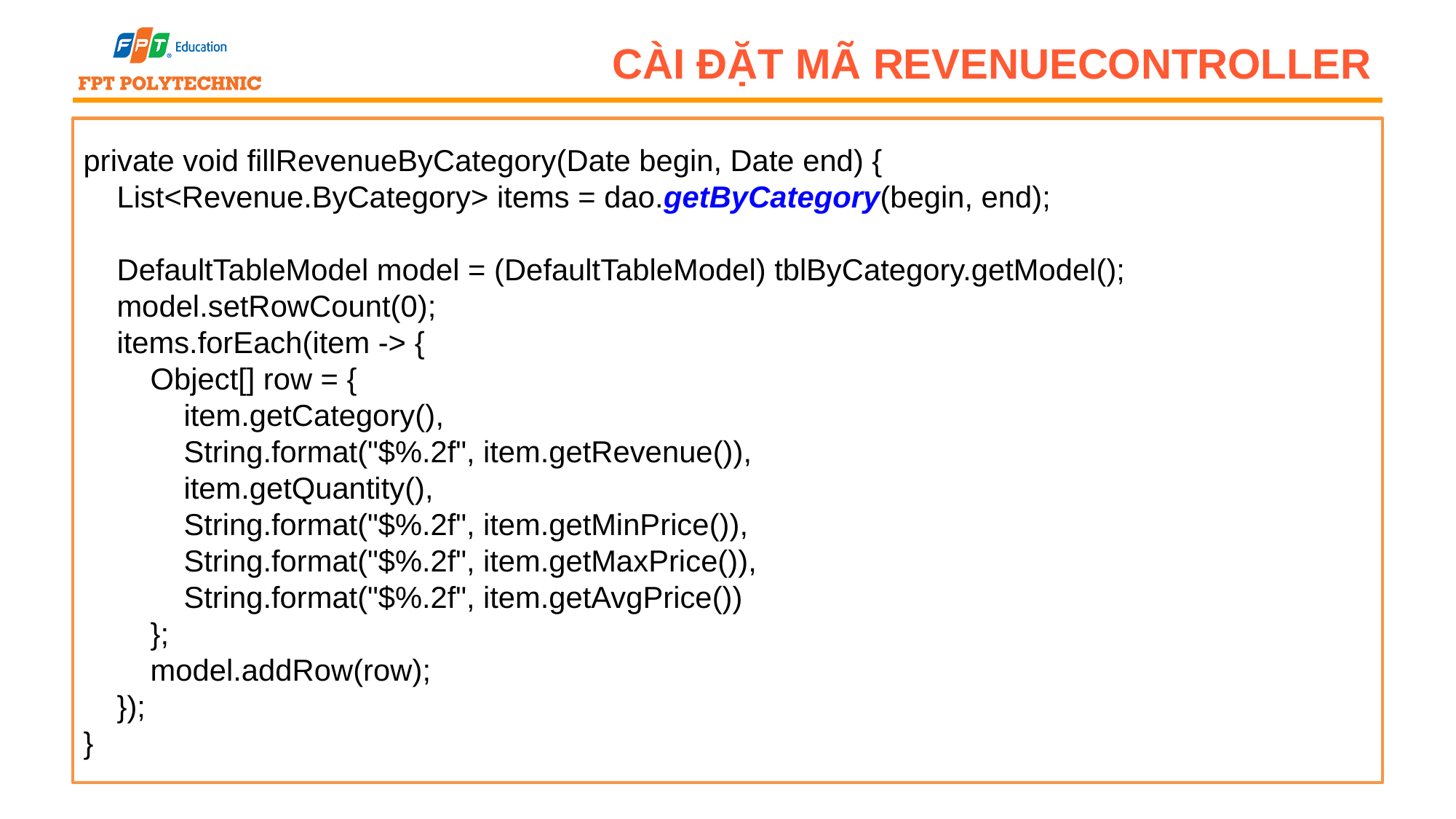

# Cài đặt mã RevenueController
private void fillRevenueByCategory(Date begin, Date end) {
    List<Revenue.ByCategory> items = dao.getByCategory(begin, end);

    DefaultTableModel model = (DefaultTableModel) tblByCategory.getModel();
    model.setRowCount(0);
    items.forEach(item -> {
        Object[] row = {
            item.getCategory(),
            String.format("$%.2f", item.getRevenue()),
            item.getQuantity(),
            String.format("$%.2f", item.getMinPrice()),
            String.format("$%.2f", item.getMaxPrice()),
            String.format("$%.2f", item.getAvgPrice())
        };
        model.addRow(row);
    });
}